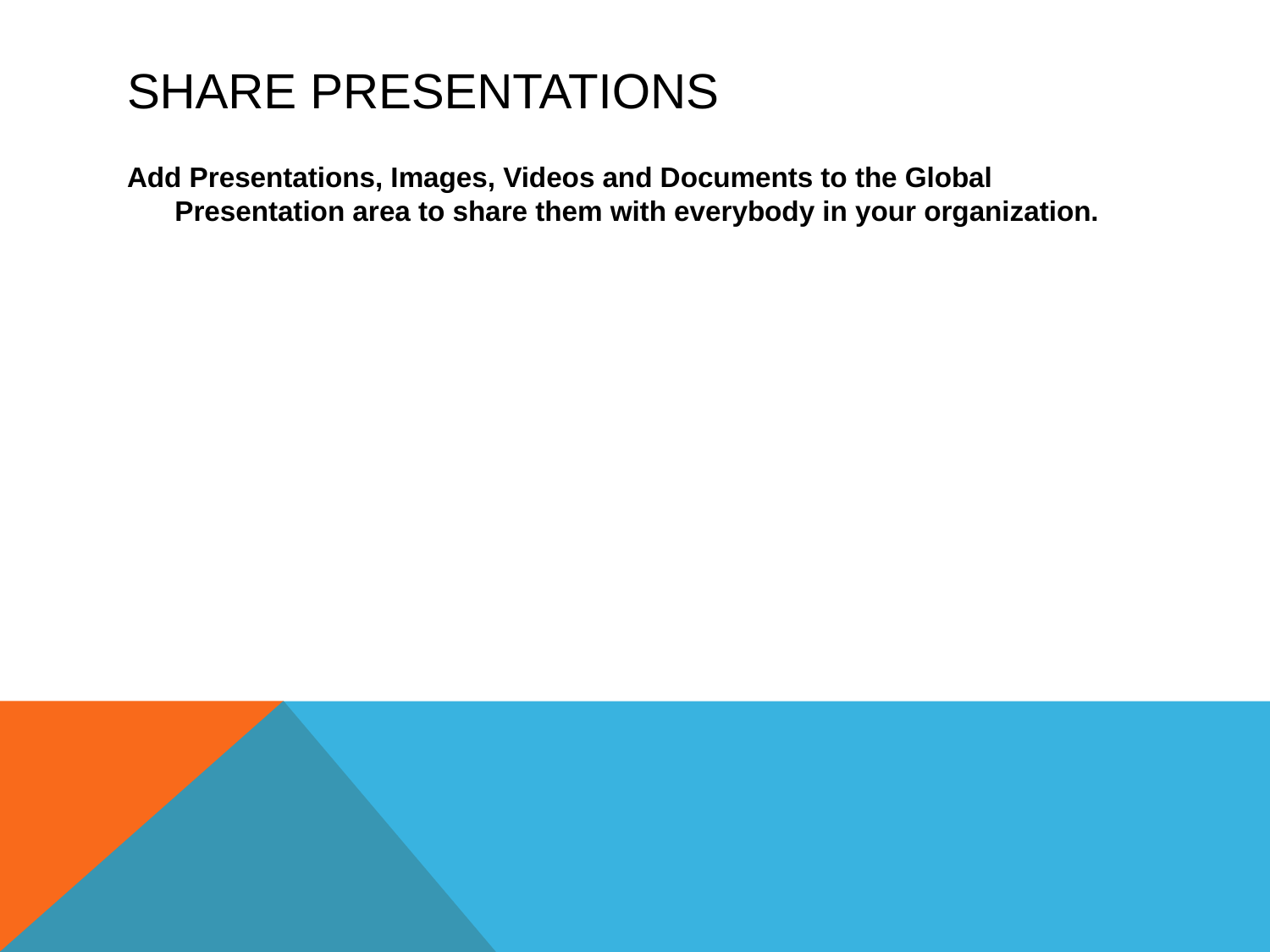

# Share Presentations
Add Presentations, Images, Videos and Documents to the Global Presentation area to share them with everybody in your organization.